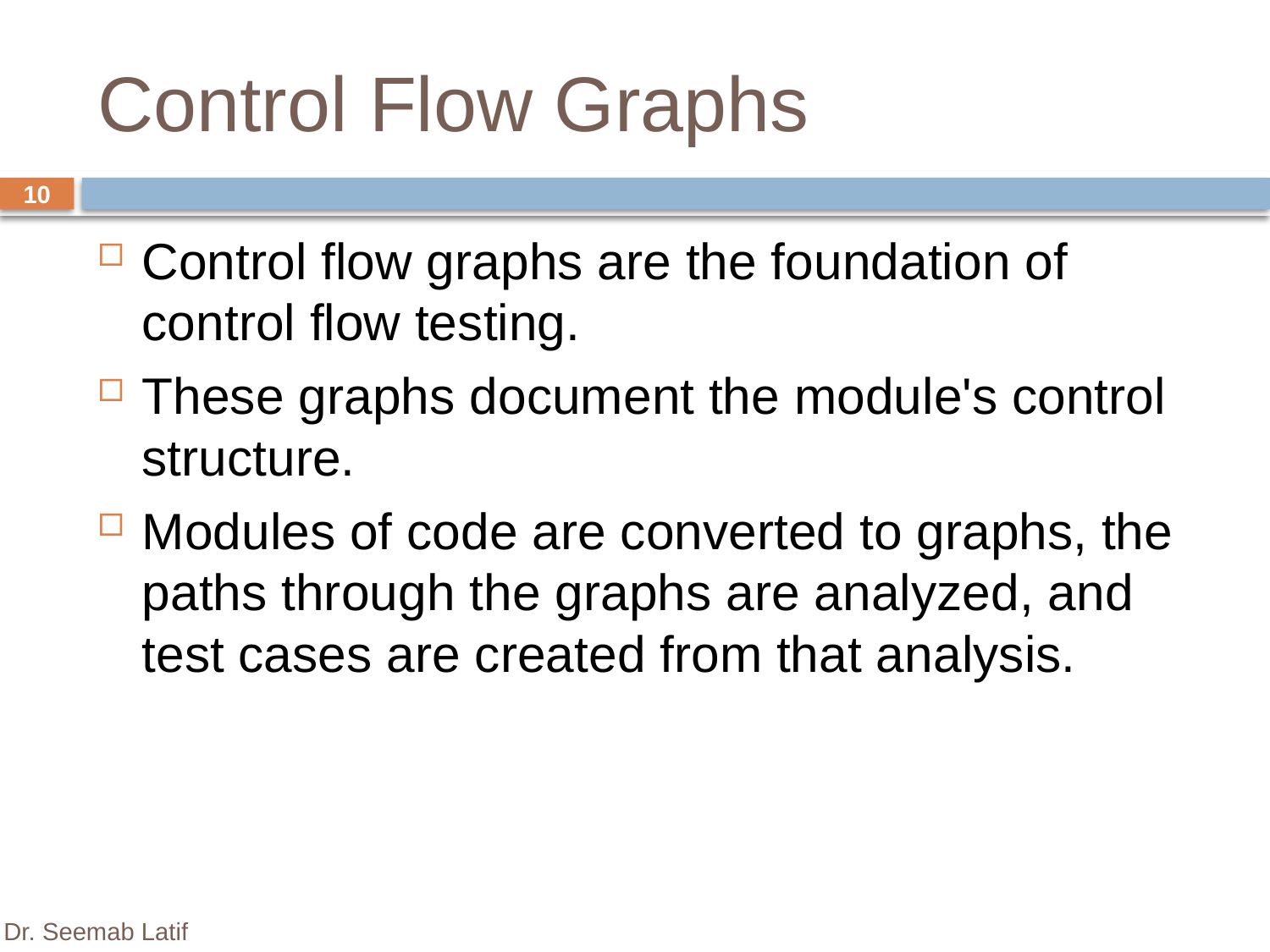

# Control Flow Graphs
10
Control flow graphs are the foundation of control flow testing.
These graphs document the module's control structure.
Modules of code are converted to graphs, the paths through the graphs are analyzed, and test cases are created from that analysis.